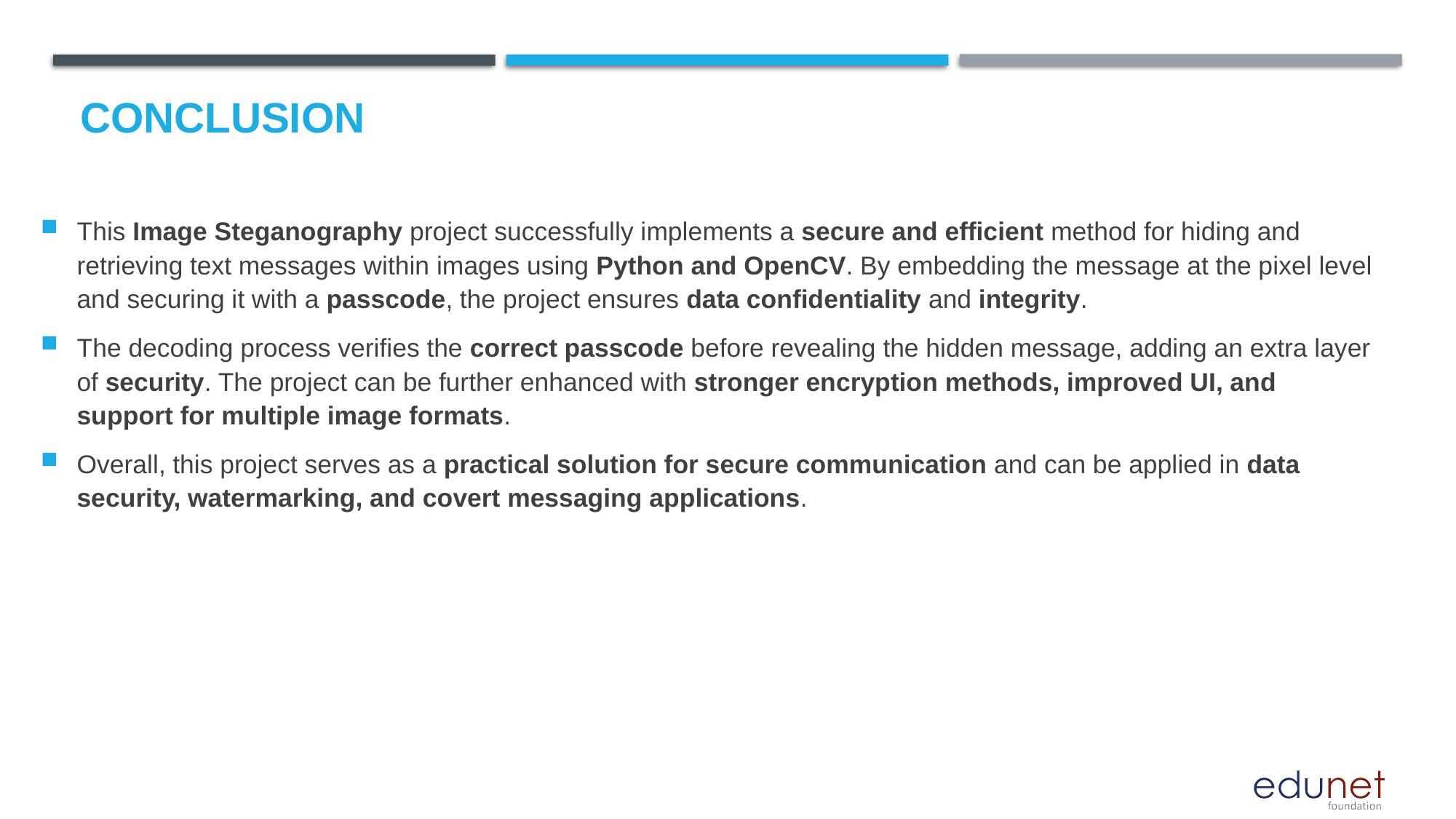

This Image Steganography project successfully implements a secure and efficient method for hiding and retrieving text messages within images using Python and OpenCV. By embedding the message at the pixel level and securing it with a passcode, the project ensures data confidentiality and integrity.
The decoding process verifies the correct passcode before revealing the hidden message, adding an extra layer of security. The project can be further enhanced with stronger encryption methods, improved UI, and support for multiple image formats.
Overall, this project serves as a practical solution for secure communication and can be applied in data security, watermarking, and covert messaging applications.
# Conclusion